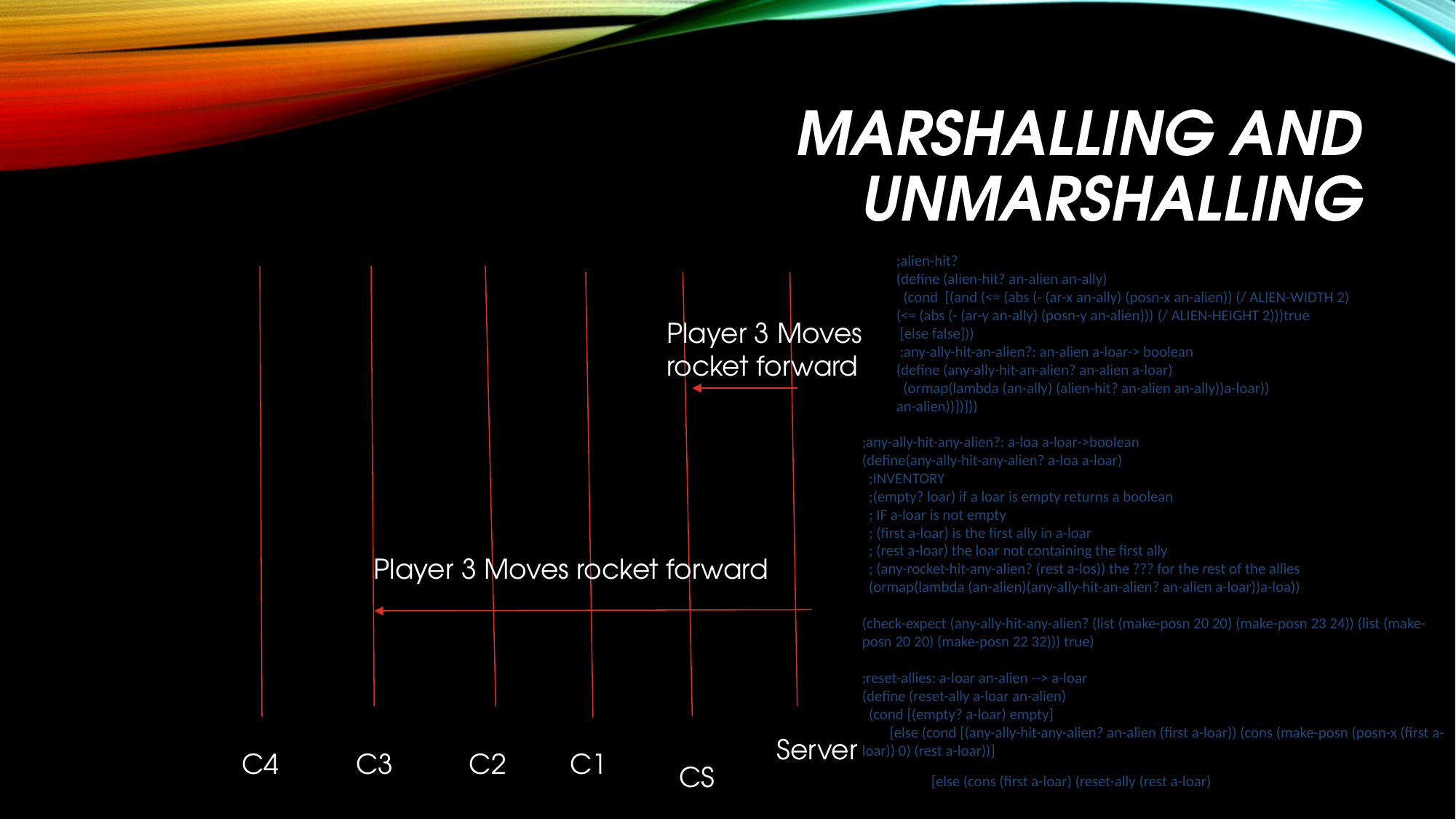

# Marshalling and Unmarshalling
;alien-hit?
(define (alien-hit? an-alien an-ally)
  (cond  [(and (<= (abs (- (ar-x an-ally) (posn-x an-alien)) (/ ALIEN-WIDTH 2) (<= (abs (- (ar-y an-ally) (posn-y an-alien))) (/ ALIEN-HEIGHT 2)))true
 [else false]))
 ;any-ally-hit-an-alien?: an-alien a-loar-> boolean
(define (any-ally-hit-an-alien? an-alien a-loar)
  (ormap(lambda (an-ally) (alien-hit? an-alien an-ally))a-loar))
an-alien))])]))
Player 3 Moves rocket forward
;any-ally-hit-any-alien?: a-loa a-loar->boolean
(define(any-ally-hit-any-alien? a-loa a-loar)
  ;INVENTORY
  ;(empty? loar) if a loar is empty returns a boolean
  ; IF a-loar is not empty
  ; (first a-loar) is the first ally in a-loar
  ; (rest a-loar) the loar not containing the first ally
  ; (any-rocket-hit-any-alien? (rest a-los)) the ??? for the rest of the allies
  (ormap(lambda (an-alien)(any-ally-hit-an-alien? an-alien a-loar))a-loa))

(check-expect (any-ally-hit-any-alien? (list (make-posn 20 20) (make-posn 23 24)) (list (make-posn 20 20) (make-posn 22 32))) true)

;reset-allies: a-loar an-alien --> a-loar
(define (reset-ally a-loar an-alien)
  (cond [(empty? a-loar) empty]
        [else (cond [(any-ally-hit-any-alien? an-alien (first a-loar)) (cons (make-posn (posn-x (first a-loar)) 0) (rest a-loar))]
                    [else (cons (first a-loar) (reset-ally (rest a-loar)
Player 3 Moves rocket forward
Server
C4
C3
C2
C1
CS